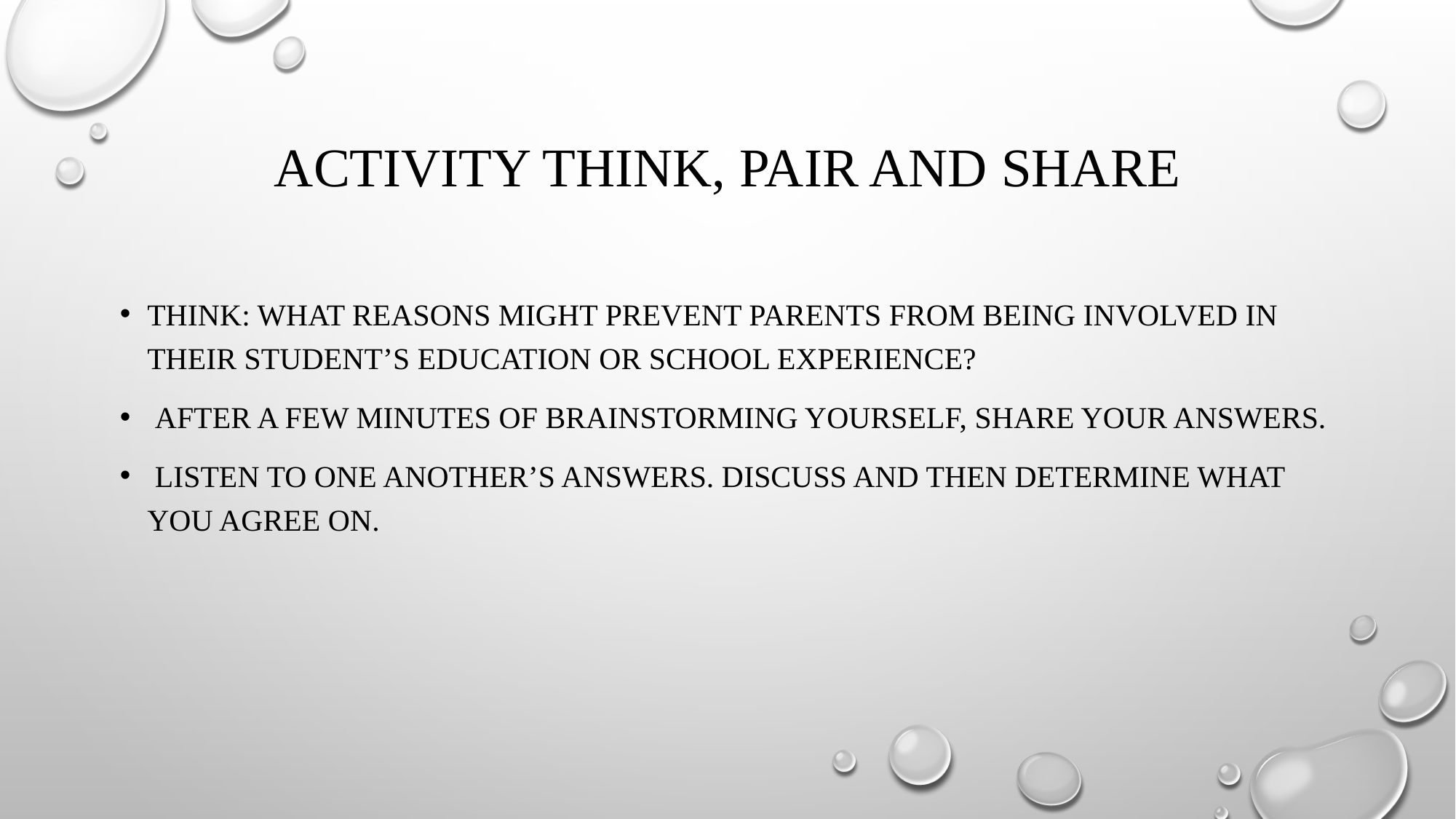

# Activity think, pair and share
THINK: What reasons might prevent parents from being involved in their student’s education or school experience?
 After a few minutes of brainstorming yourself, share your answers.
 listen to one another’s answers. Discuss and then determine what you agree on.